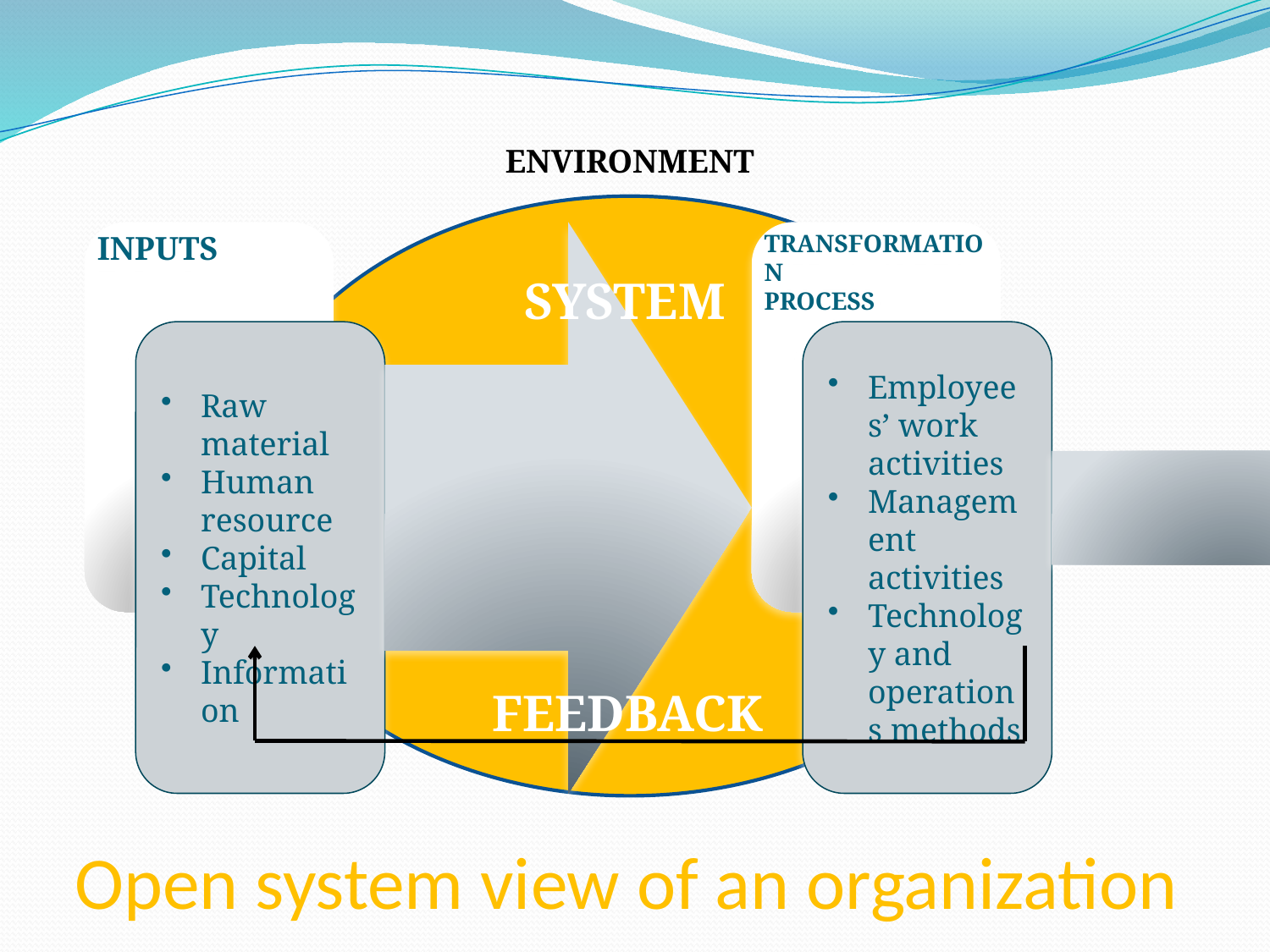

ENVIRONMENT
SYSTEM
FEEDBACK

INPUTS
Raw material
TRANSFORMATION
PROCESS
Employees’ work activities
Human resource
Capital
Technology
Information
Management activities
Technology and operations methods
Information
# Open system view of an organization